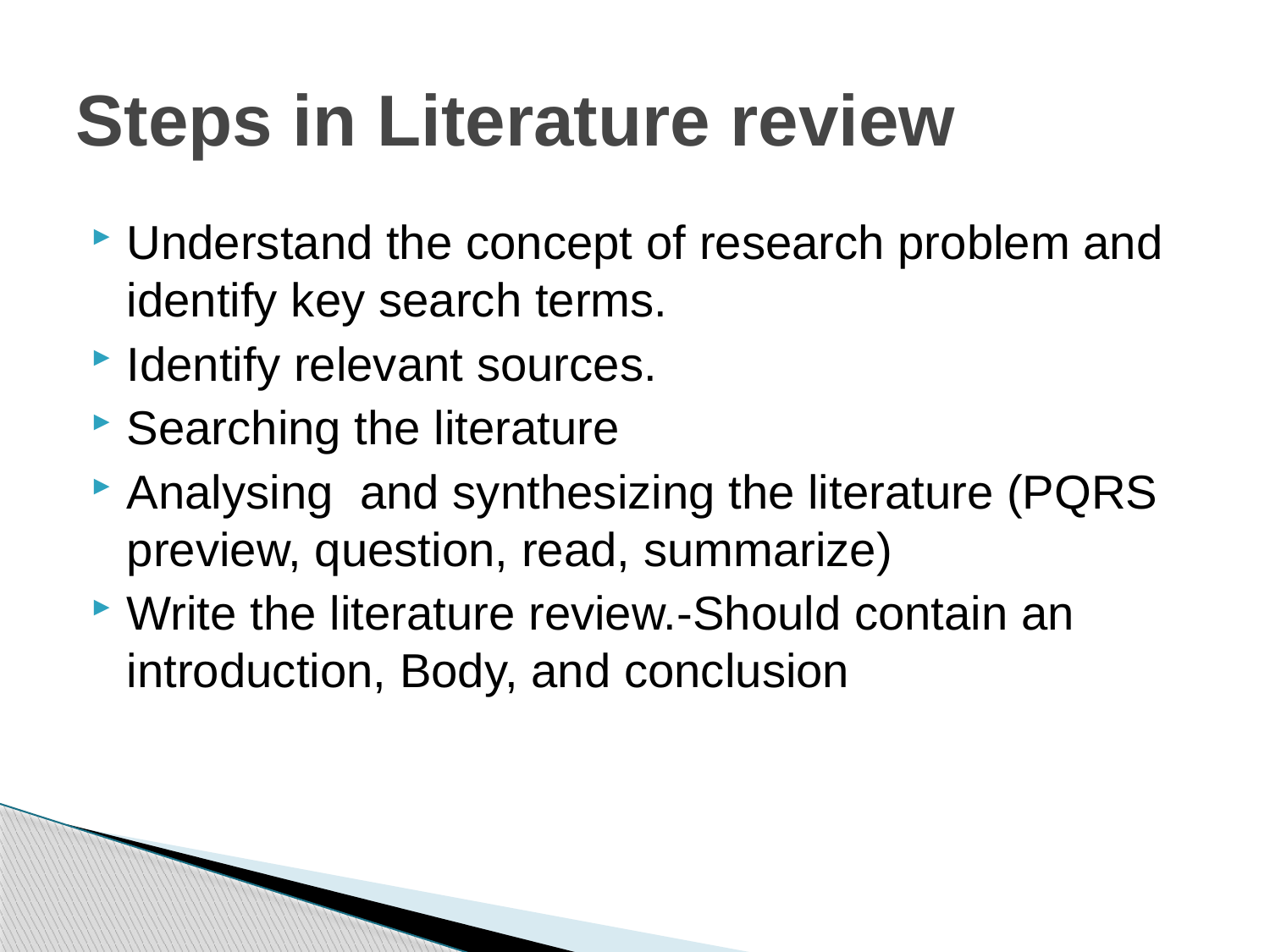

# Steps in Literature review
Understand the concept of research problem and identify key search terms.
Identify relevant sources.
Searching the literature
Analysing  and synthesizing the literature (PQRS preview, question, read, summarize)
Write the literature review.-Should contain an introduction, Body, and conclusion